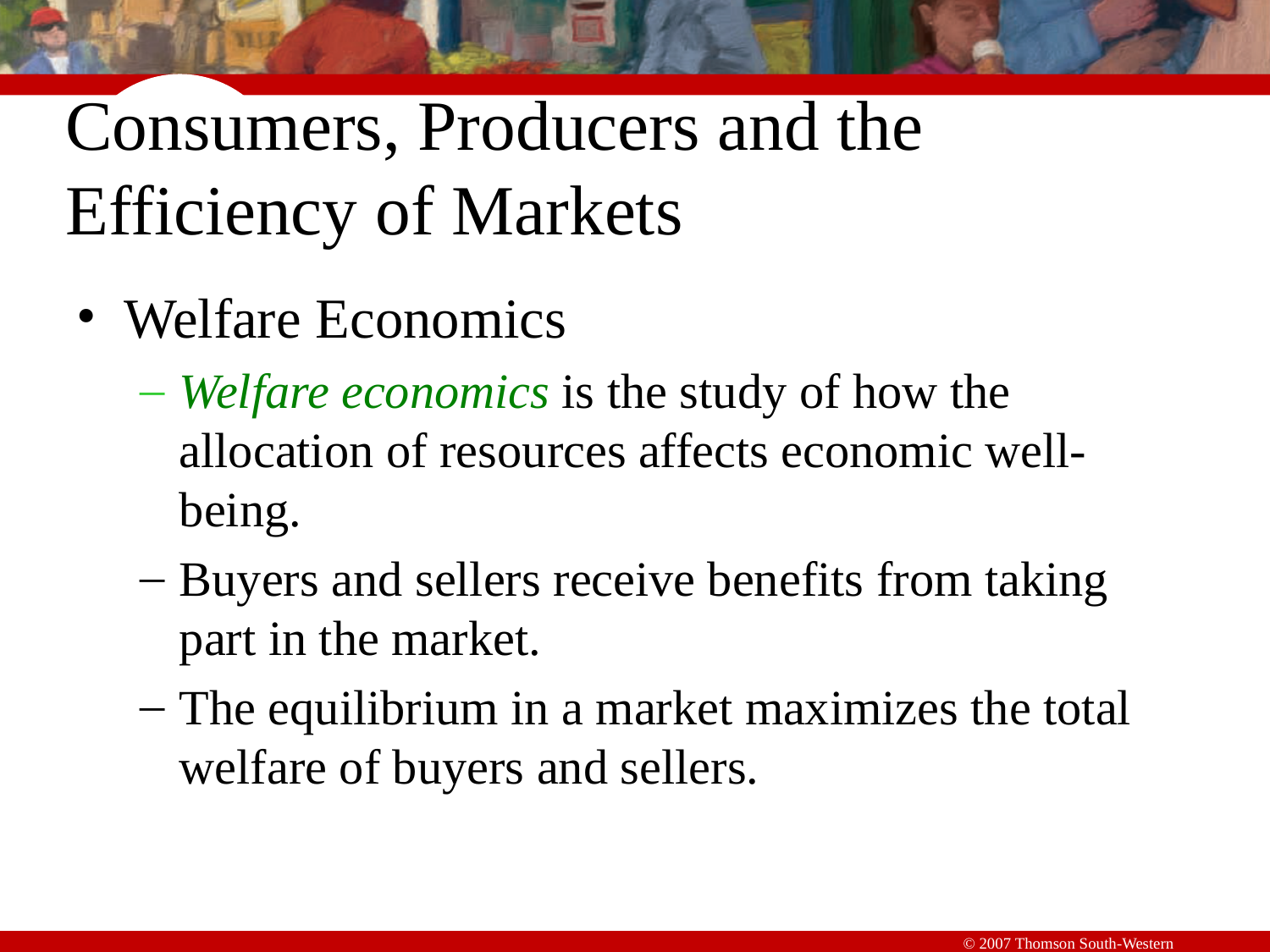

# Consumers, Producers and the Efficiency of Markets
Welfare Economics
Welfare economics is the study of how the allocation of resources affects economic well-being.
Buyers and sellers receive benefits from taking part in the market.
The equilibrium in a market maximizes the total welfare of buyers and sellers.